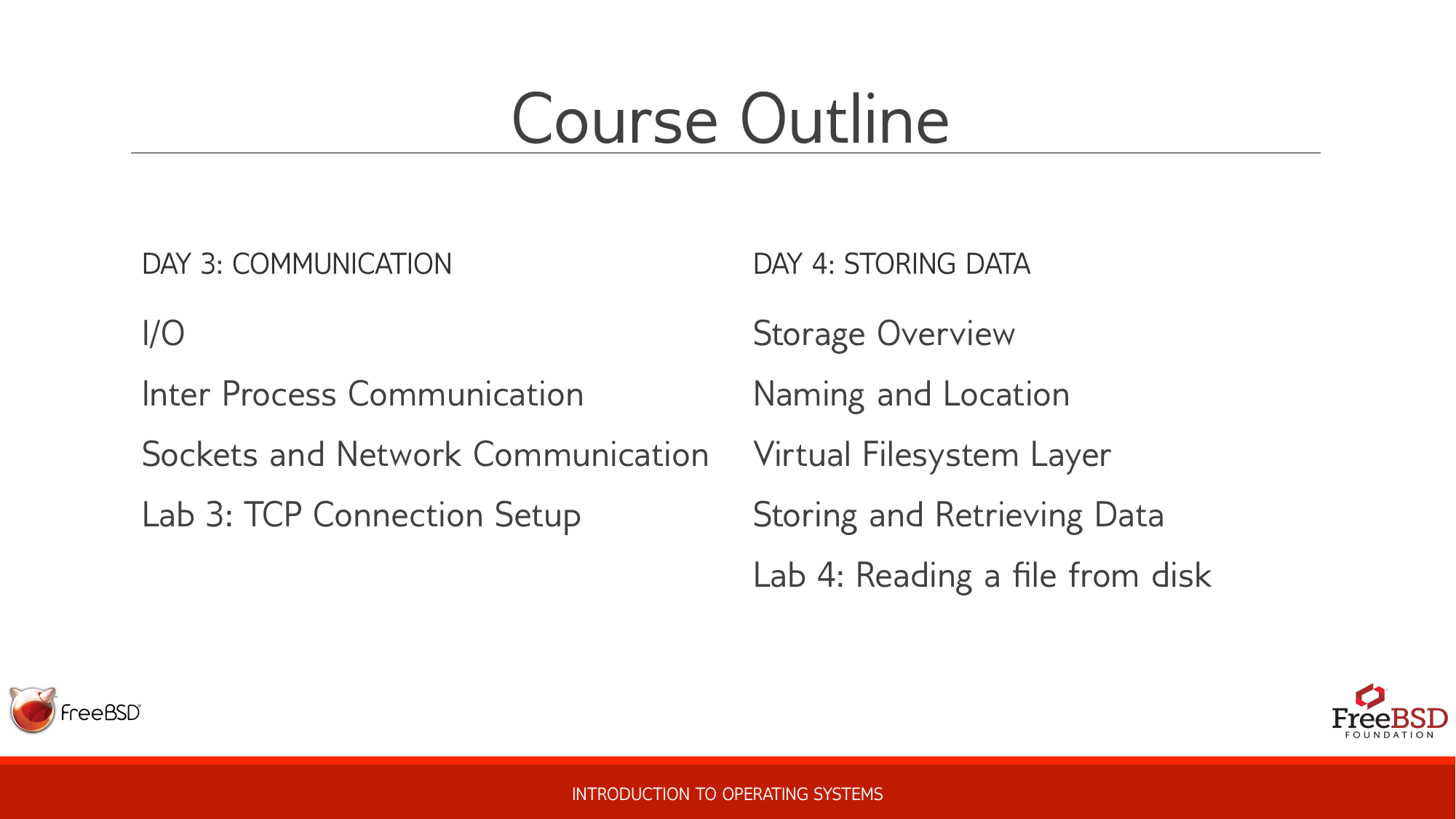

# Course Outline
Day 3: Communication
Day 4: storing data
I/O
Inter Process Communication
Sockets and Network Communication
Lab 3: TCP Connection Setup
Storage Overview
Naming and Location
Virtual Filesystem Layer
Storing and Retrieving Data
Lab 4: Reading a file from disk
Introduction to Operating Systems